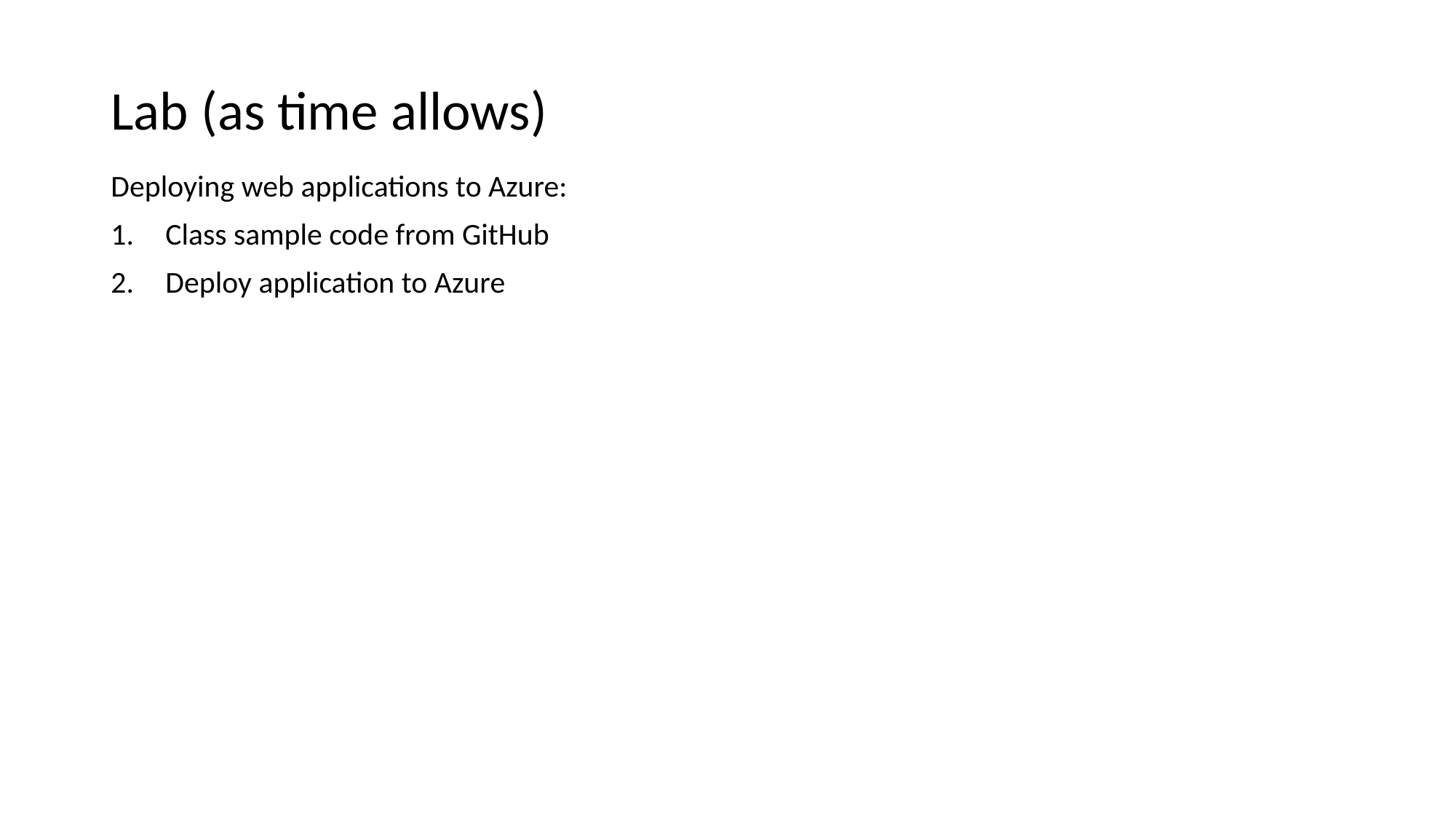

# Lab (as time allows)
Deploying web applications to Azure:
Class sample code from GitHub
Deploy application to Azure